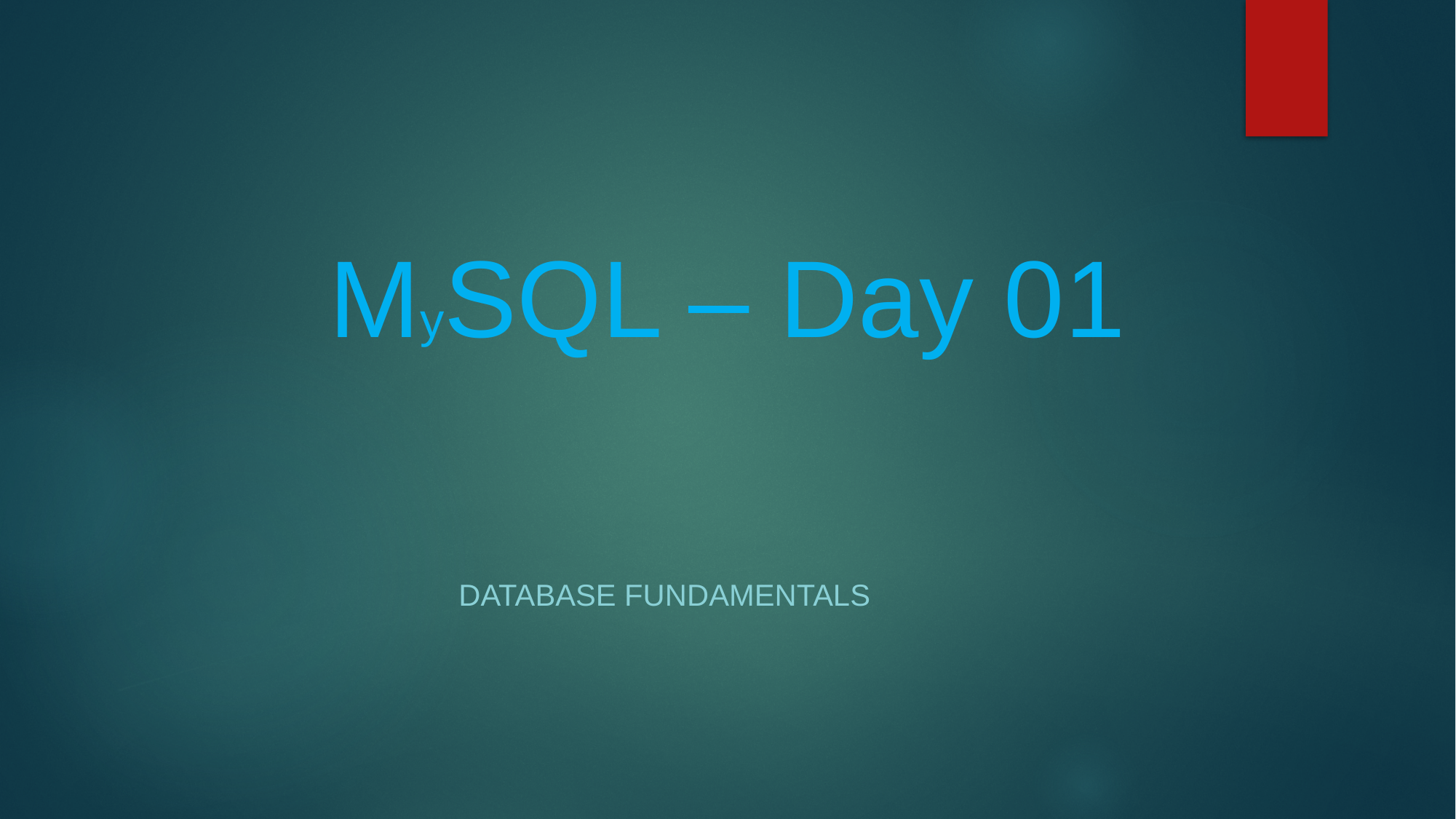

# MySQL – Day 01
Database Fundamentals